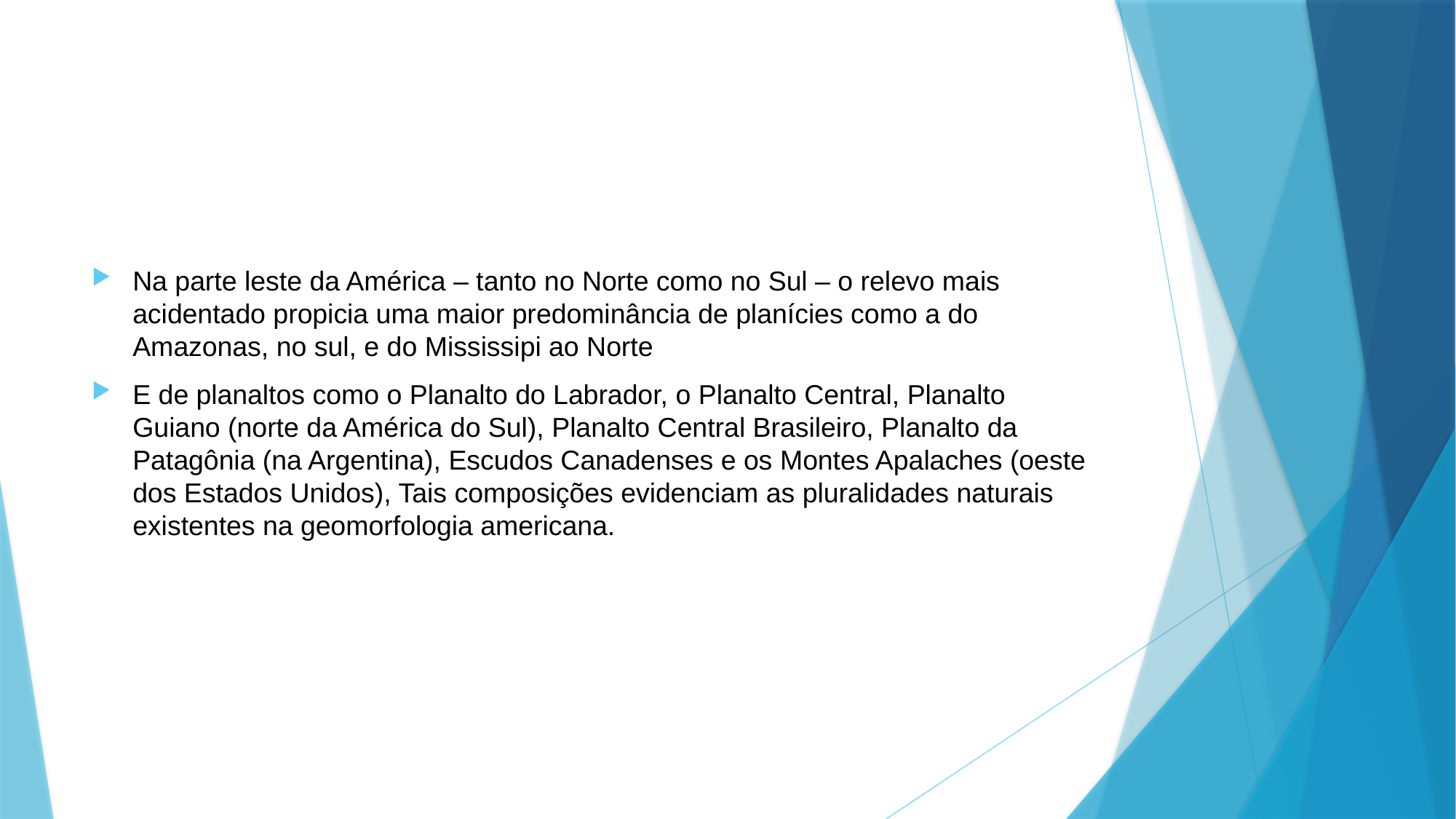

#
Na parte leste da América – tanto no Norte como no Sul – o relevo mais acidentado propicia uma maior predominância de planícies como a do Amazonas, no sul, e do Mississipi ao Norte
E de planaltos como o Planalto do Labrador, o Planalto Central, Planalto Guiano (norte da América do Sul), Planalto Central Brasileiro, Planalto da Patagônia (na Argentina), Escudos Canadenses e os Montes Apalaches (oeste dos Estados Unidos), Tais composições evidenciam as pluralidades naturais existentes na geomorfologia americana.